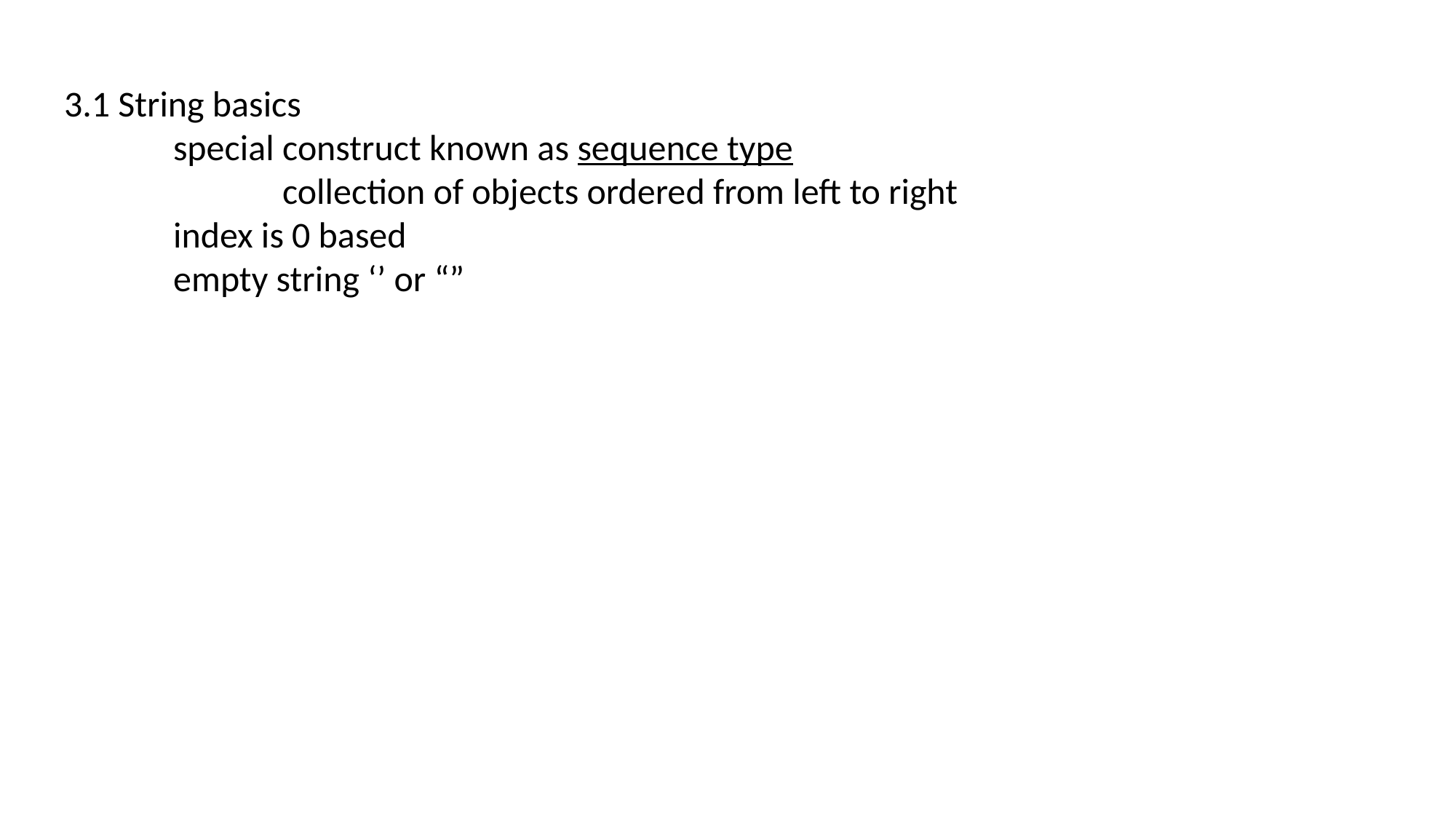

3.1 String basics
	special construct known as sequence type
		collection of objects ordered from left to right
	index is 0 based
	empty string ‘’ or “”